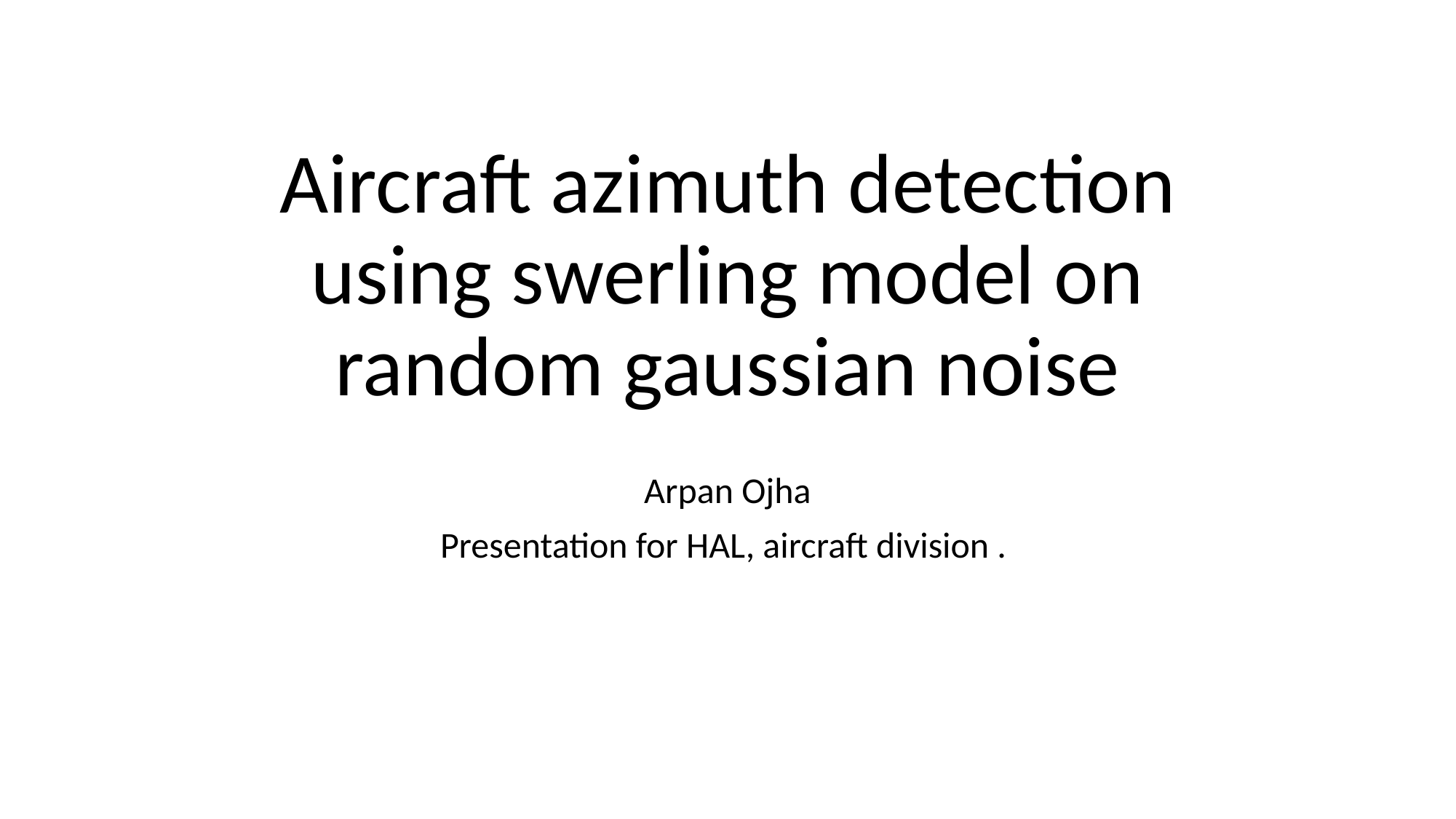

# Aircraft azimuth detection using swerling model on random gaussian noise
Arpan Ojha
Presentation for HAL, aircraft division .